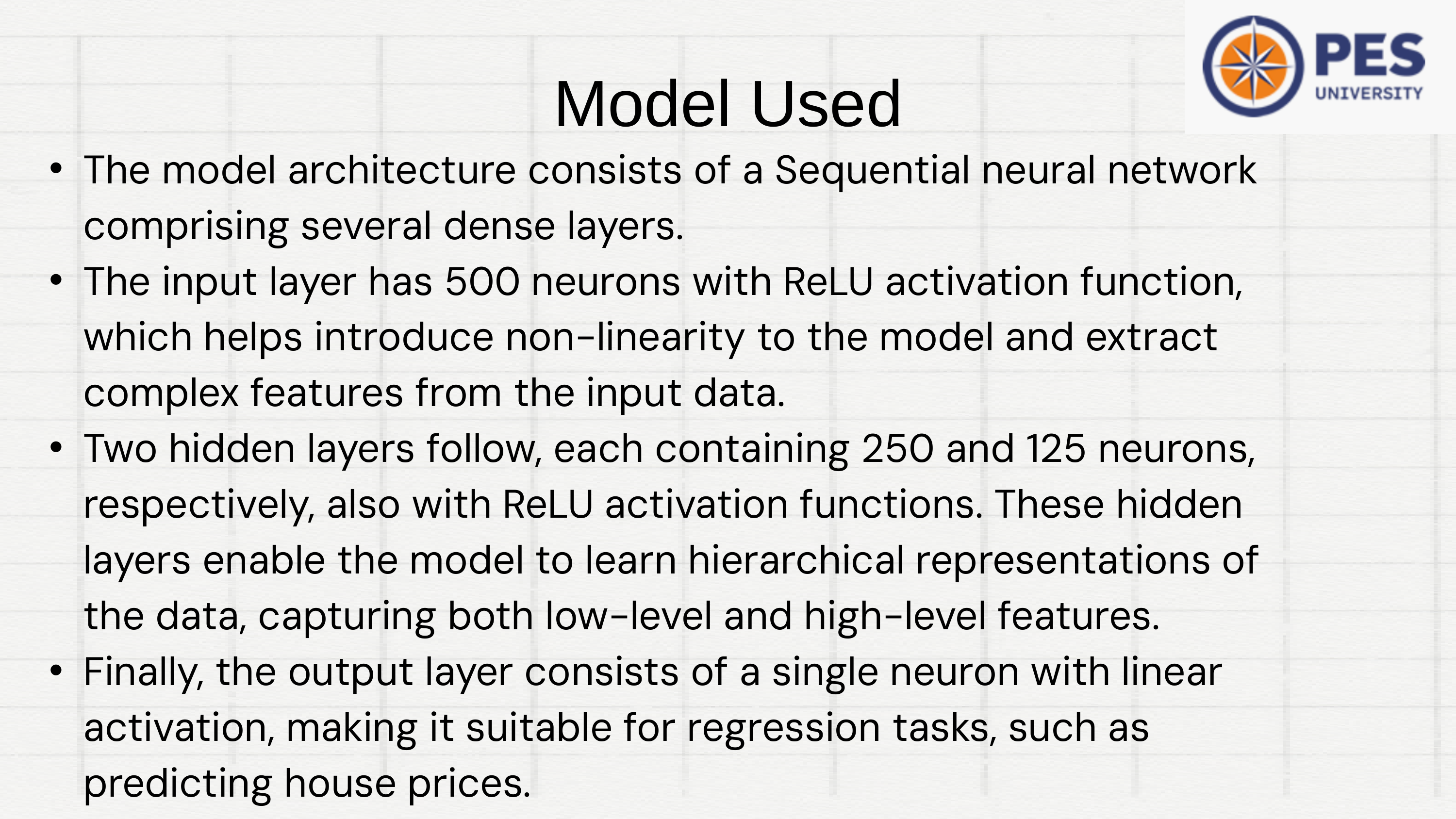

Model Used
The model architecture consists of a Sequential neural network comprising several dense layers.
The input layer has 500 neurons with ReLU activation function, which helps introduce non-linearity to the model and extract complex features from the input data.
Two hidden layers follow, each containing 250 and 125 neurons, respectively, also with ReLU activation functions. These hidden layers enable the model to learn hierarchical representations of the data, capturing both low-level and high-level features.
Finally, the output layer consists of a single neuron with linear activation, making it suitable for regression tasks, such as predicting house prices.